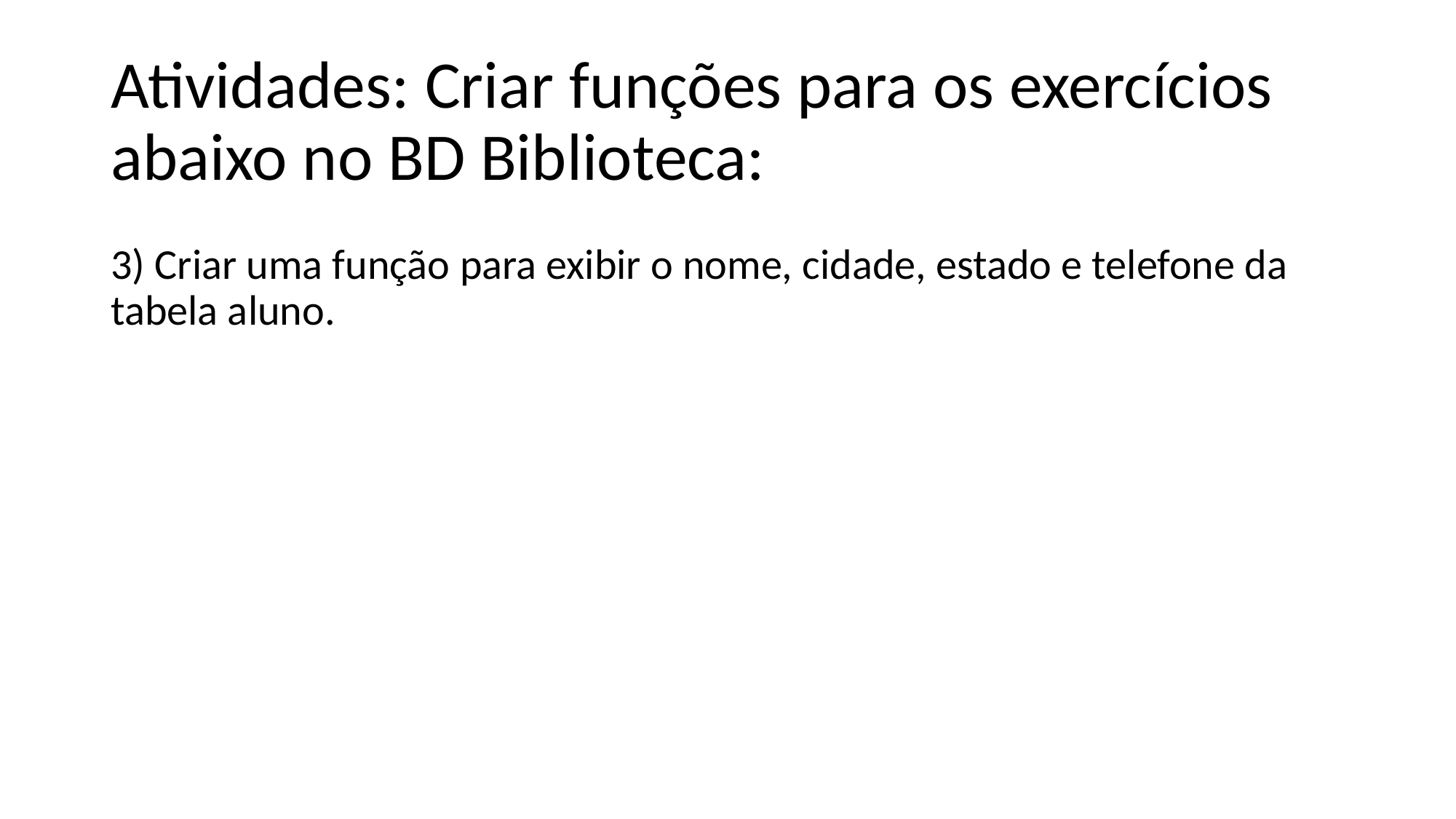

# Atividades: Criar funções para os exercícios abaixo no BD Biblioteca:
3) Criar uma função para exibir o nome, cidade, estado e telefone da tabela aluno.